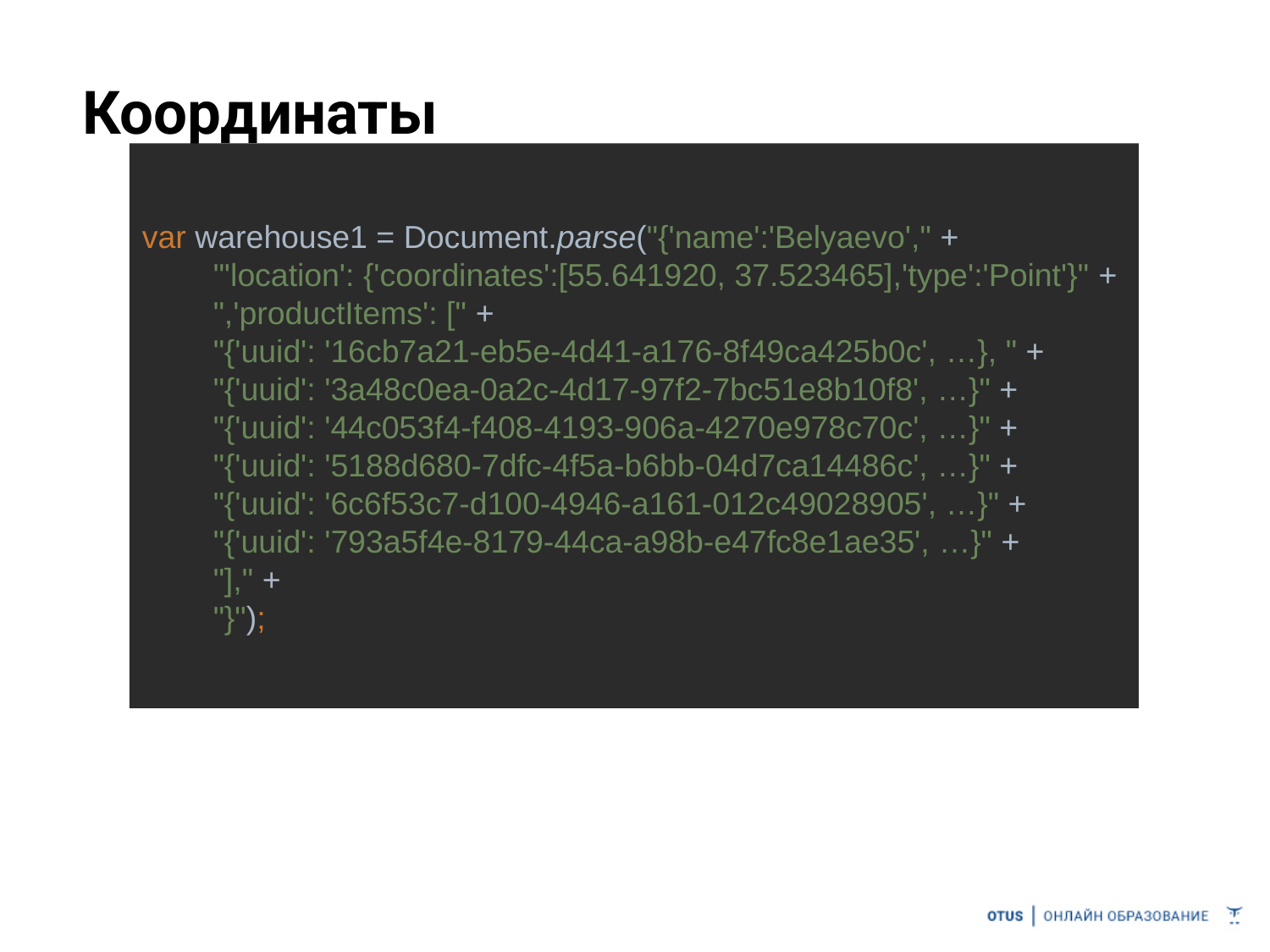

# Координаты
var warehouse1 = Document.parse("{'name':'Belyaevo'," +
        "'location': {'coordinates':[55.641920, 37.523465],'type':'Point'}" +
        ",'productItems': [" +
        "{'uuid': '16cb7a21-eb5e-4d41-a176-8f49ca425b0c', …}, " +
        "{'uuid': '3a48c0ea-0a2c-4d17-97f2-7bc51e8b10f8', …}" +
        "{'uuid': '44c053f4-f408-4193-906a-4270e978c70c', …}" +
        "{'uuid': '5188d680-7dfc-4f5a-b6bb-04d7ca14486c', …}" +
        "{'uuid': '6c6f53c7-d100-4946-a161-012c49028905', …}" +
        "{'uuid': '793a5f4e-8179-44ca-a98b-e47fc8e1ae35', …}" +
        "]," +
        "}");